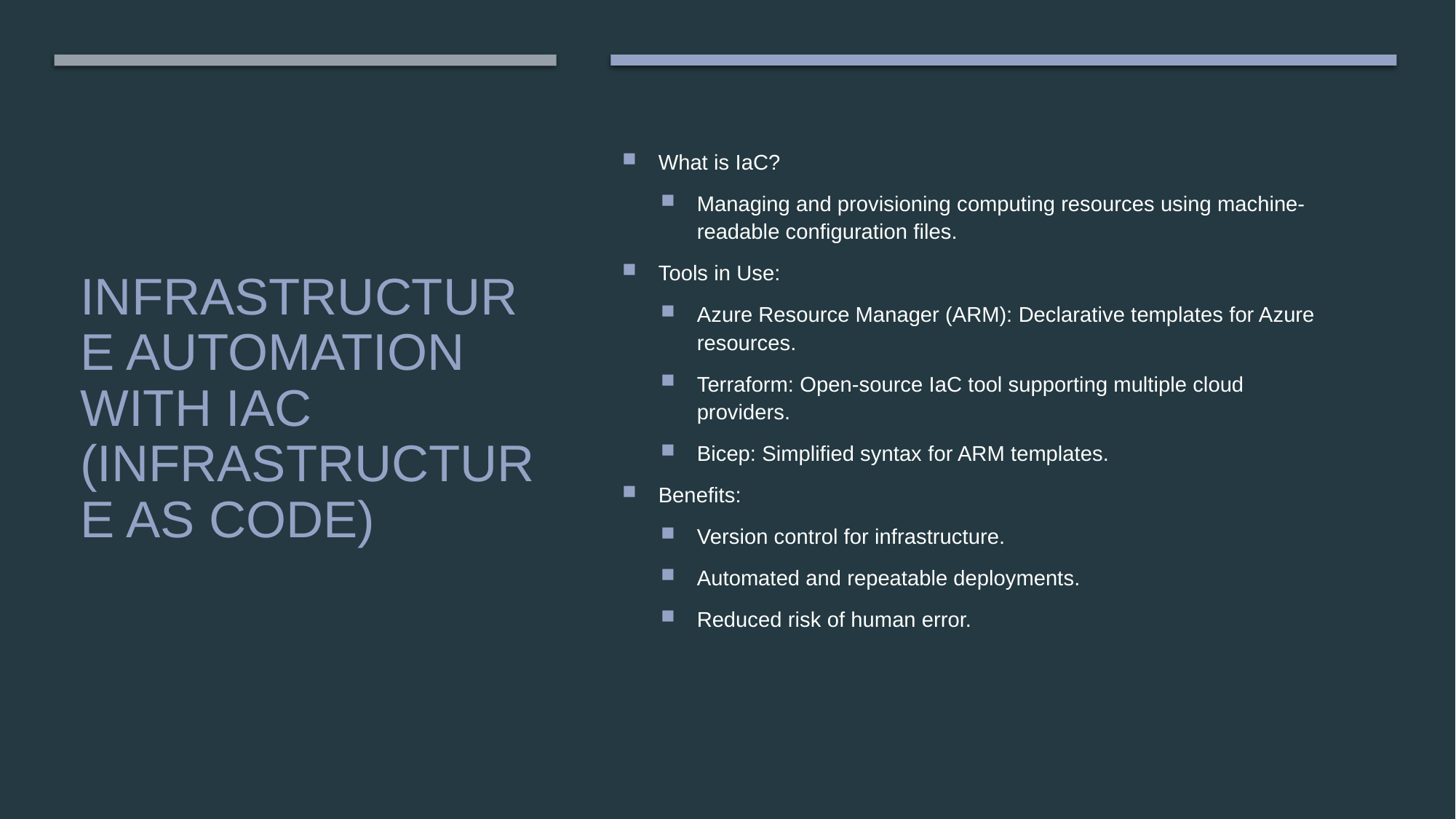

What is IaC?
Managing and provisioning computing resources using machine-readable configuration files.
Tools in Use:
Azure Resource Manager (ARM): Declarative templates for Azure resources.
Terraform: Open-source IaC tool supporting multiple cloud providers.
Bicep: Simplified syntax for ARM templates.
Benefits:
Version control for infrastructure.
Automated and repeatable deployments.
Reduced risk of human error.

# Infrastructure Automation with IaC (Infrastructure as Code)